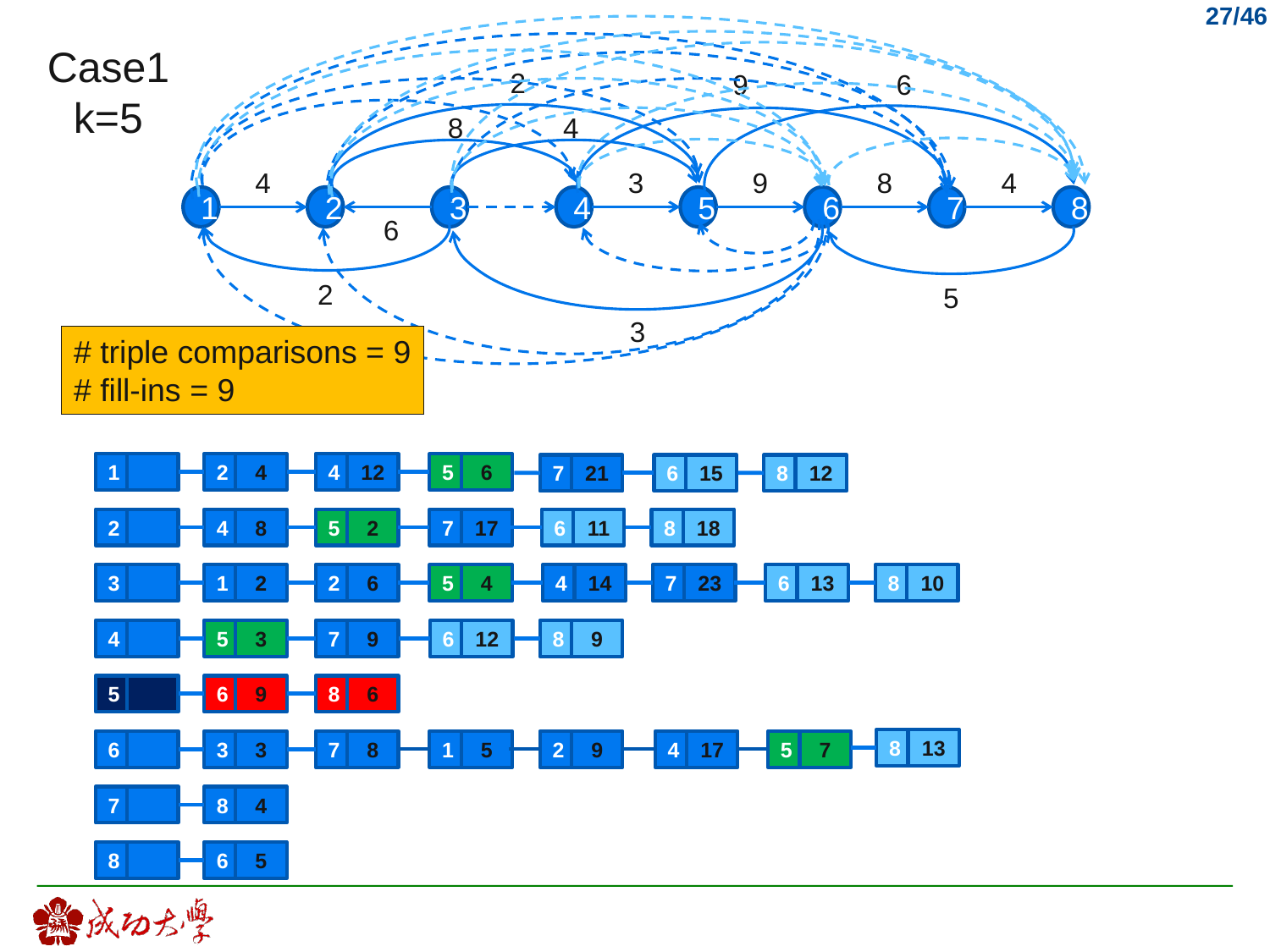

Case1
k=5

2
9
6

8
4

4
3
9
8
4

1
2
3
4
5
6

7
8

6
2
5
3
# triple comparisons = 9
# fill-ins = 9
5
6
1

2
4
4
12
7
21
6
15
8
12
2

4
8
5
2
7
17
6
11
8
18
6
13
8
10
3

1
2
2
6
5
4
4
14
7
23
4

5
3
7
9
6
12
8
9
5

6
9
8
6
8
13
1
5
2
9
4
17
5
7
6

3
3
7
8
7

8
4
8

6
5